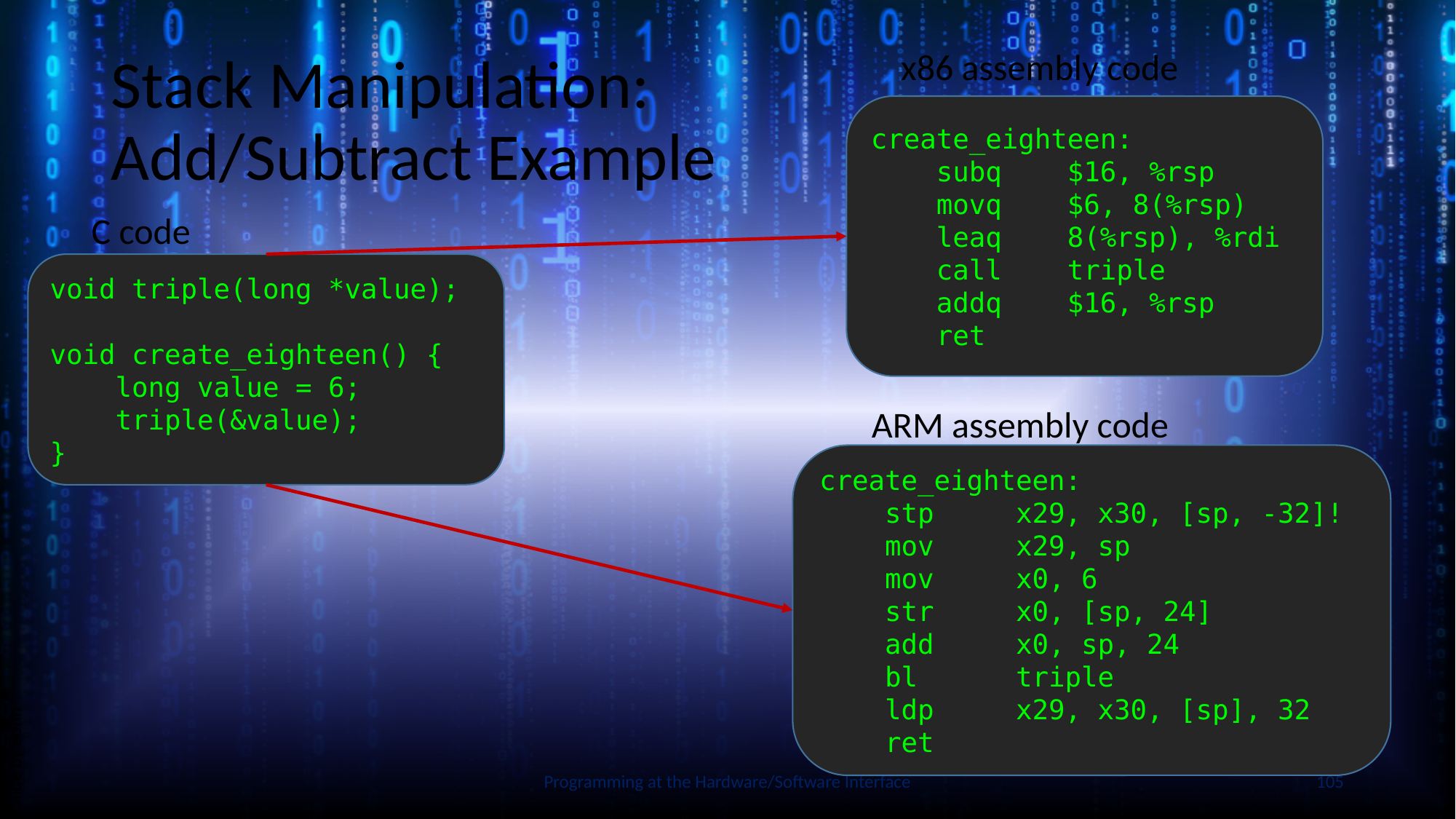

x86 assembly code
# Stack Manipulation: Add/Subtract Example
create_eighteen:
    subq    $16, %rsp
    movq    $6, 8(%rsp)
    leaq    8(%rsp), %rdi
    call    triple
    addq    $16, %rsp
    ret
C code
void triple(long *value);

void create_eighteen() {
    long value = 6;
    triple(&value);
}
ARM assembly code
create_eighteen:
    stp     x29, x30, [sp, -32]!
    mov     x29, sp
    mov     x0, 6
    str     x0, [sp, 24]
    add     x0, sp, 24
    bl      triple
    ldp     x29, x30, [sp], 32
    ret
Slide by Bohn
Programming at the Hardware/Software Interface
105